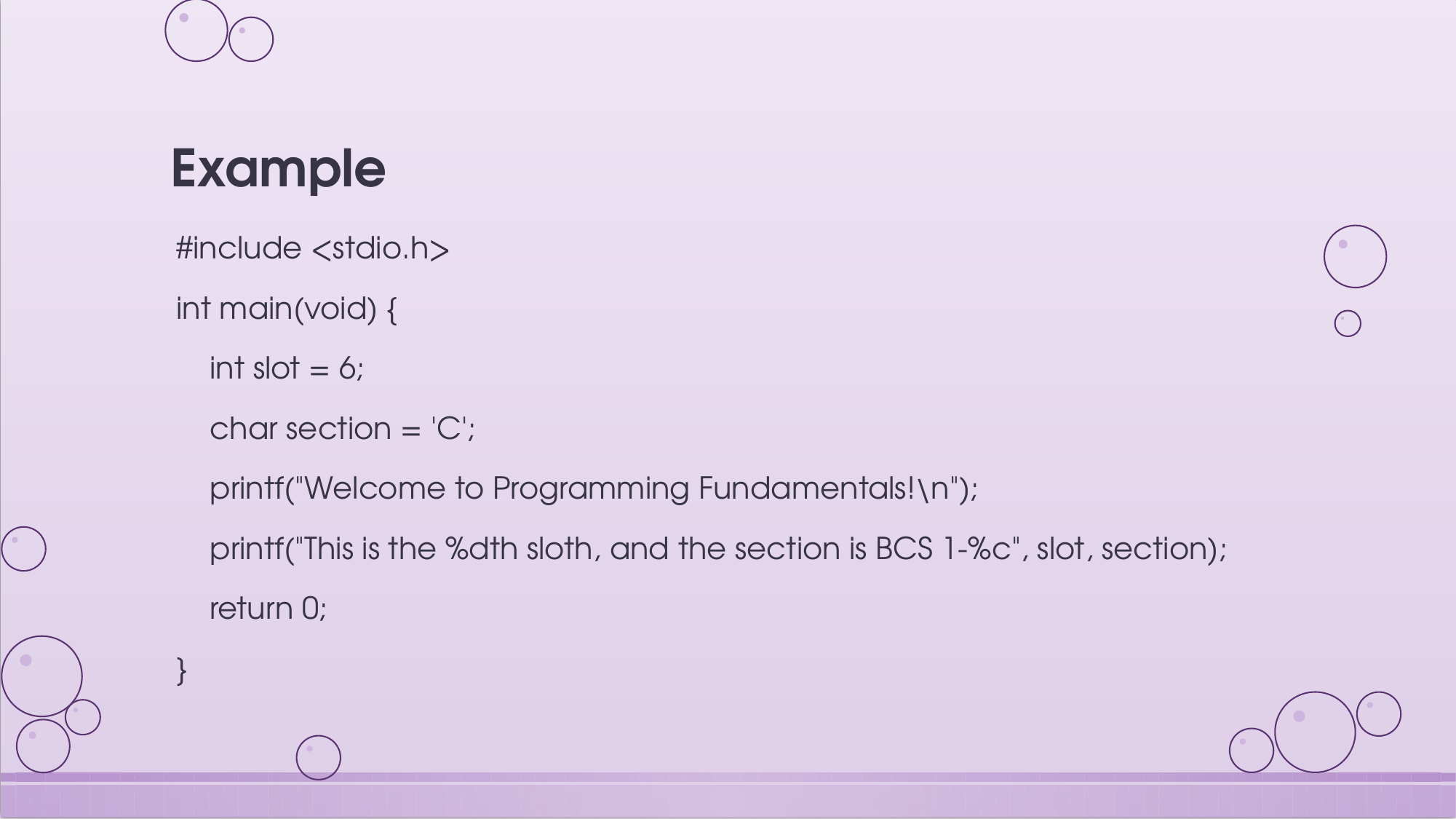

# Example
#include <stdio.h>
int main(void) {
    int slot = 6;
    char section = 'C';
    printf("Welcome to Programming Fundamentals!\n");
    printf("This is the %dth sloth, and the section is BCS 1-%c", slot, section);
    return 0;
}